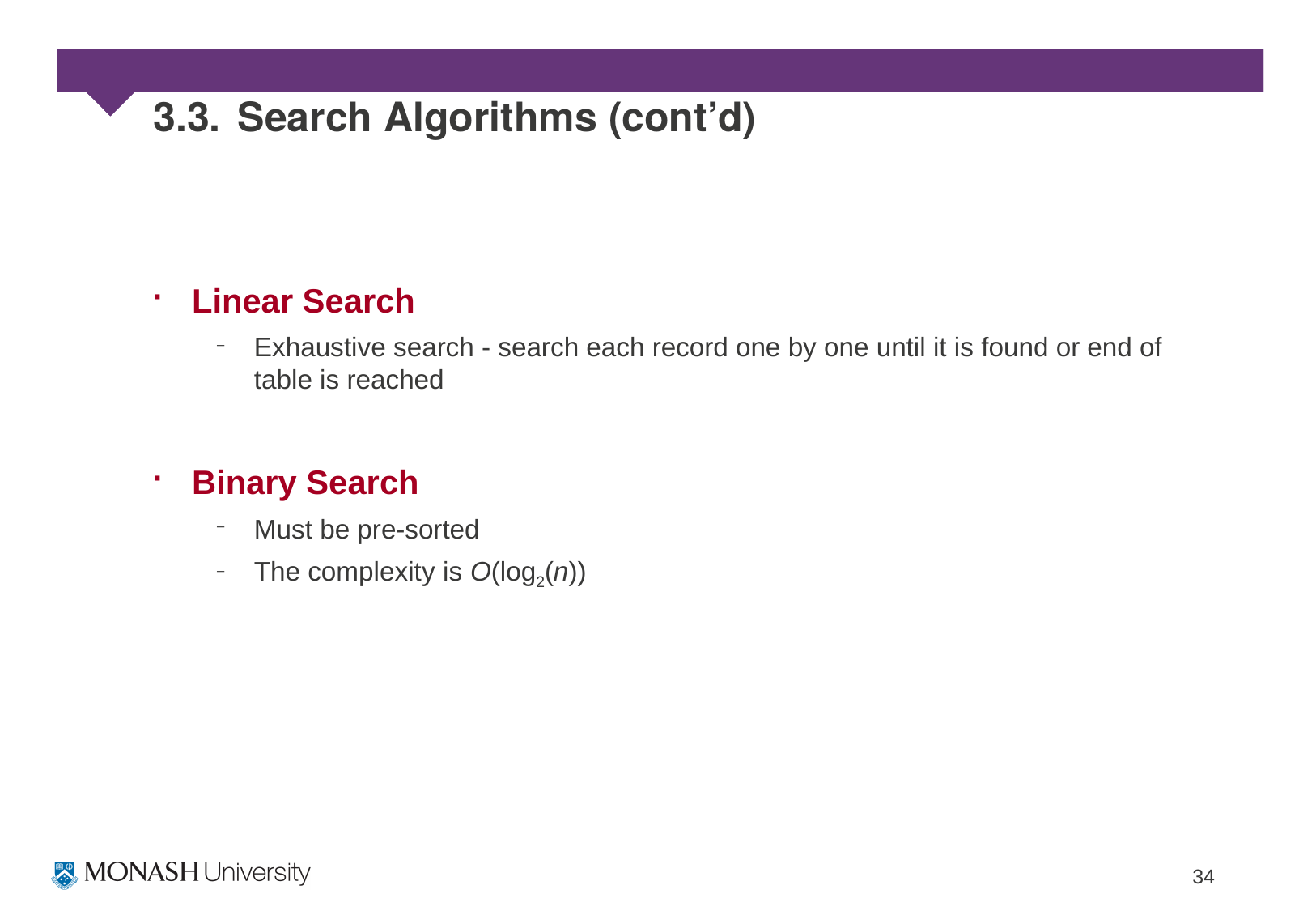

# 3.3. Search Algorithms (cont’d)
Linear Search
Exhaustive search - search each record one by one until it is found or end of table is reached

Binary Search
Must be pre-sorted
The complexity is O(log2(n))